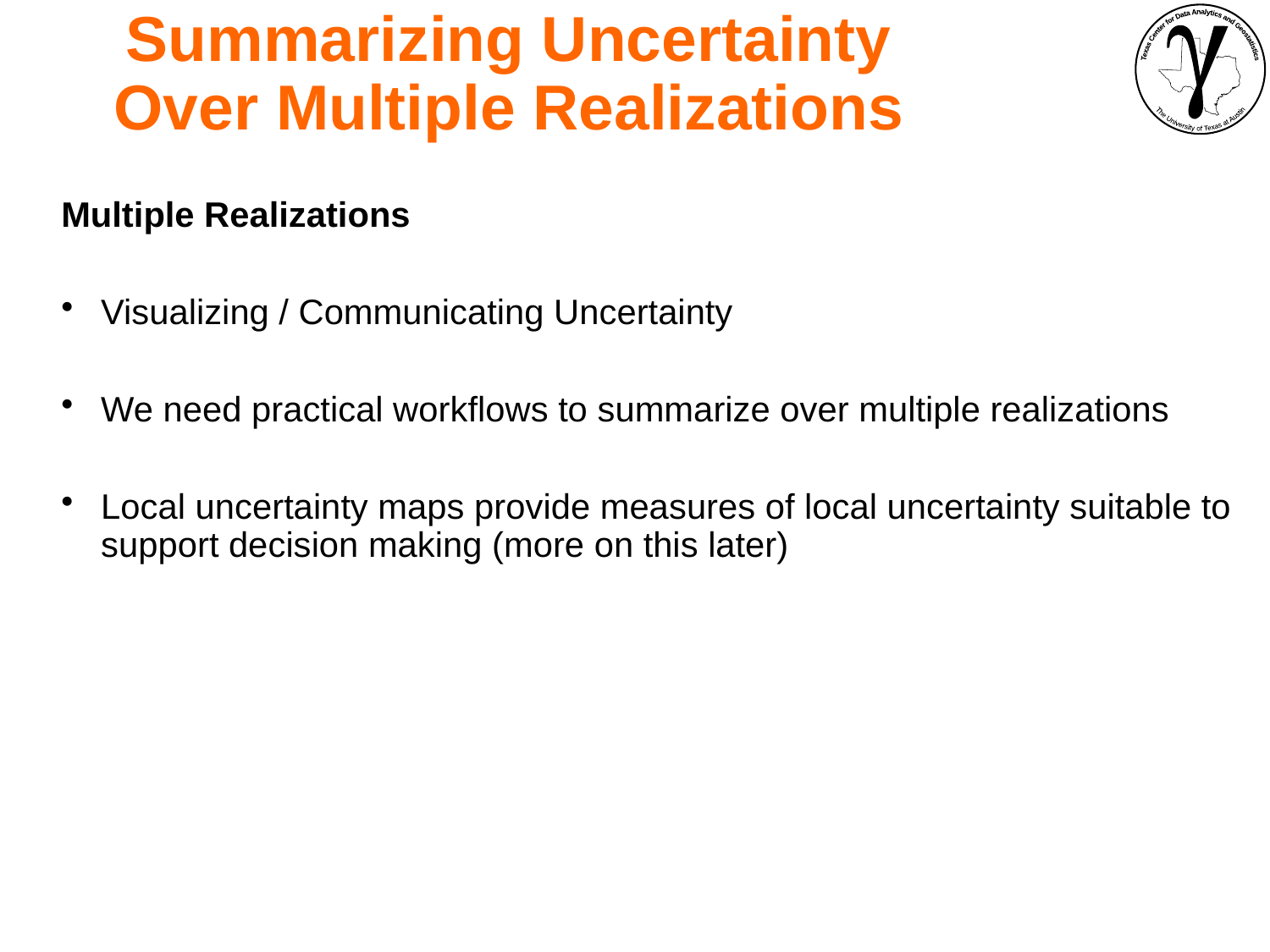

Summarizing Uncertainty Over Multiple Realizations
Multiple Realizations

Visualizing / Communicating Uncertainty

We need practical workflows to summarize over multiple realizations

Local uncertainty maps provide measures of local uncertainty suitable to support decision making (more on this later)